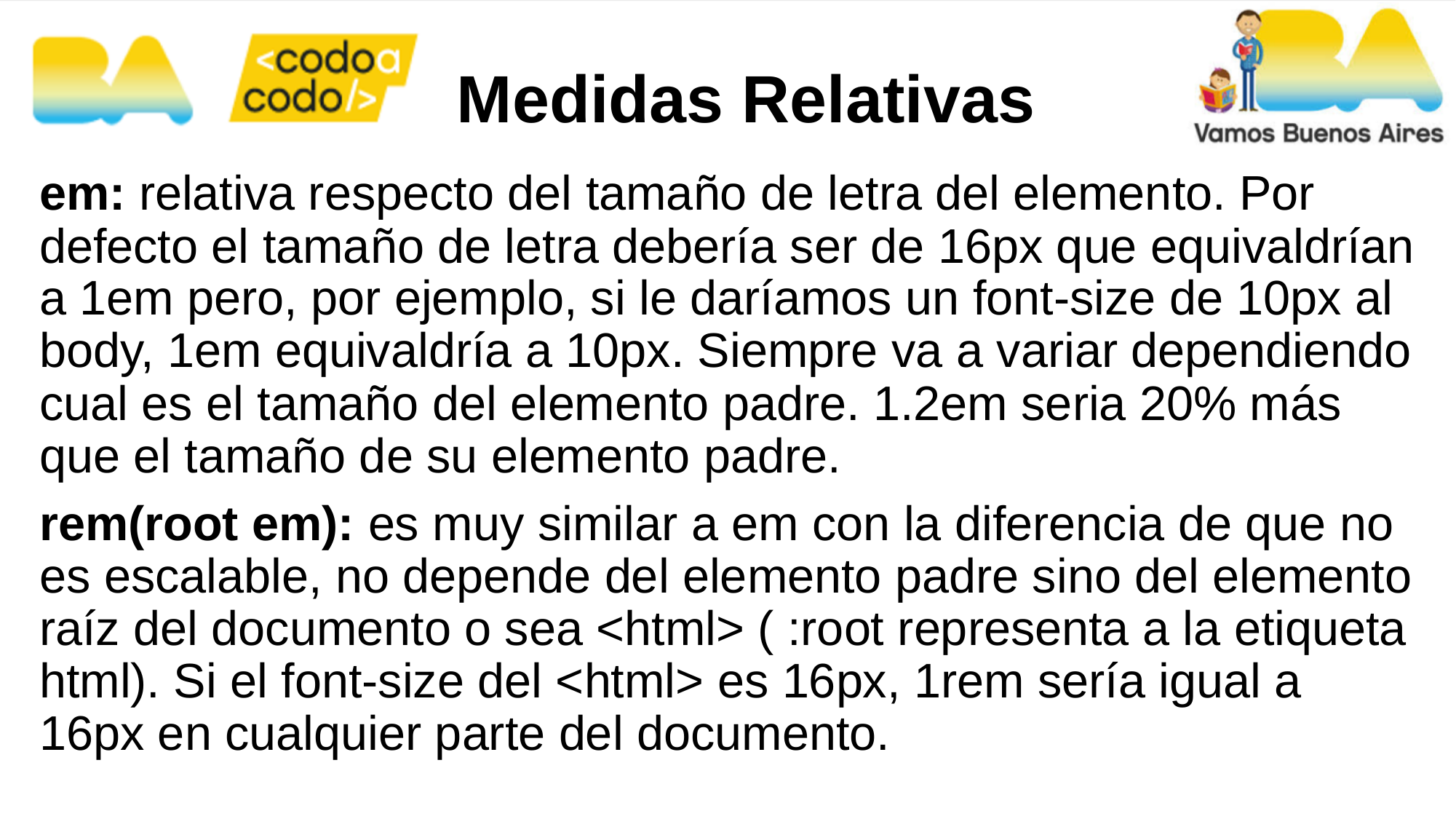

Medidas Relativas
em: relativa respecto del tamaño de letra del elemento. Por defecto el tamaño de letra debería ser de 16px que equivaldrían a 1em pero, por ejemplo, si le daríamos un font-size de 10px al body, 1em equivaldría a 10px. Siempre va a variar dependiendo cual es el tamaño del elemento padre. 1.2em seria 20% más que el tamaño de su elemento padre.
rem(root em): es muy similar a em con la diferencia de que no es escalable, no depende del elemento padre sino del elemento raíz del documento o sea <html> ( :root representa a la etiqueta html). Si el font-size del <html> es 16px, 1rem sería igual a 16px en cualquier parte del documento.